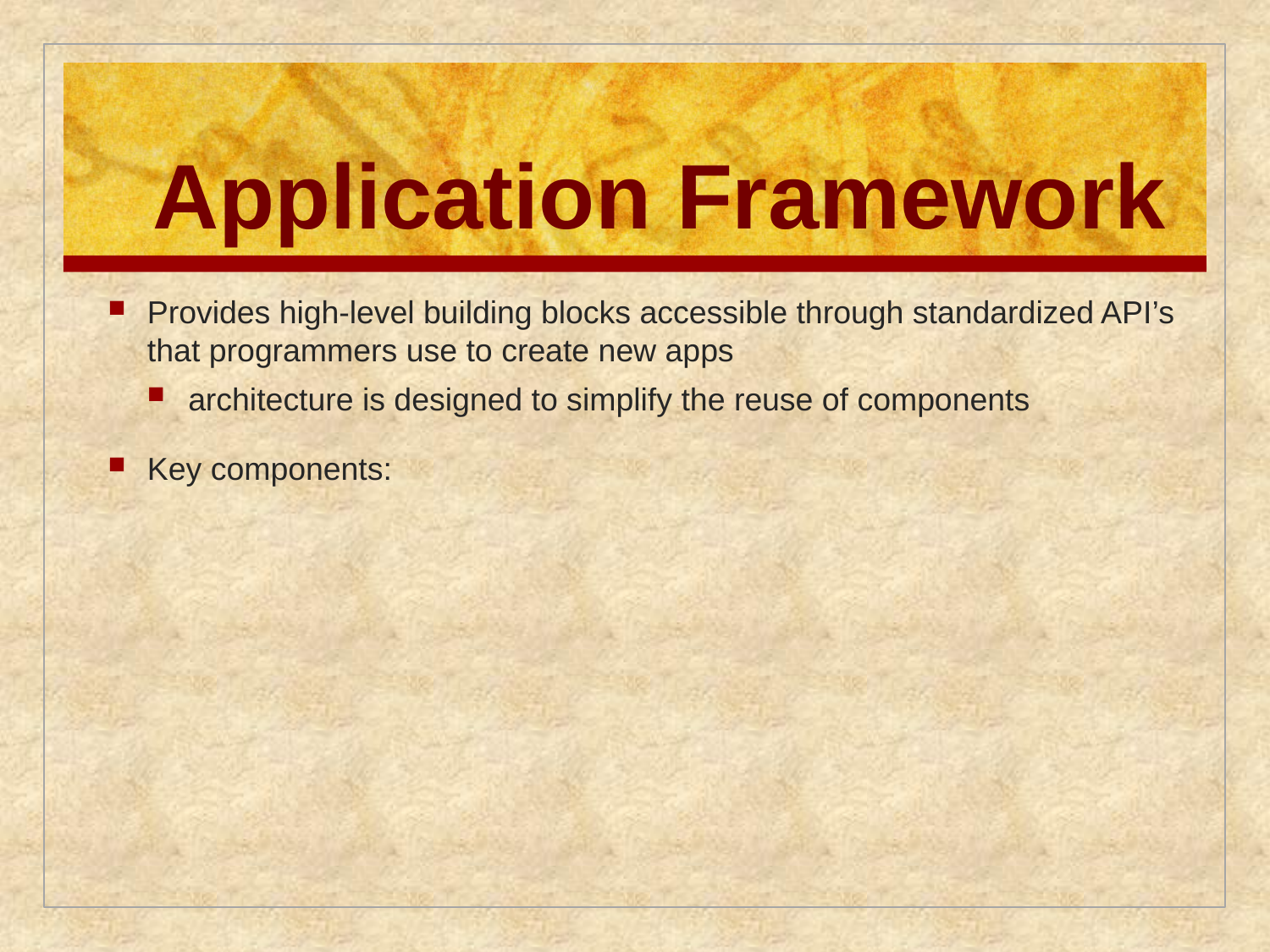

# Application Framework
Provides high-level building blocks accessible through standardized API’s that programmers use to create new apps
architecture is designed to simplify the reuse of components
Key components: